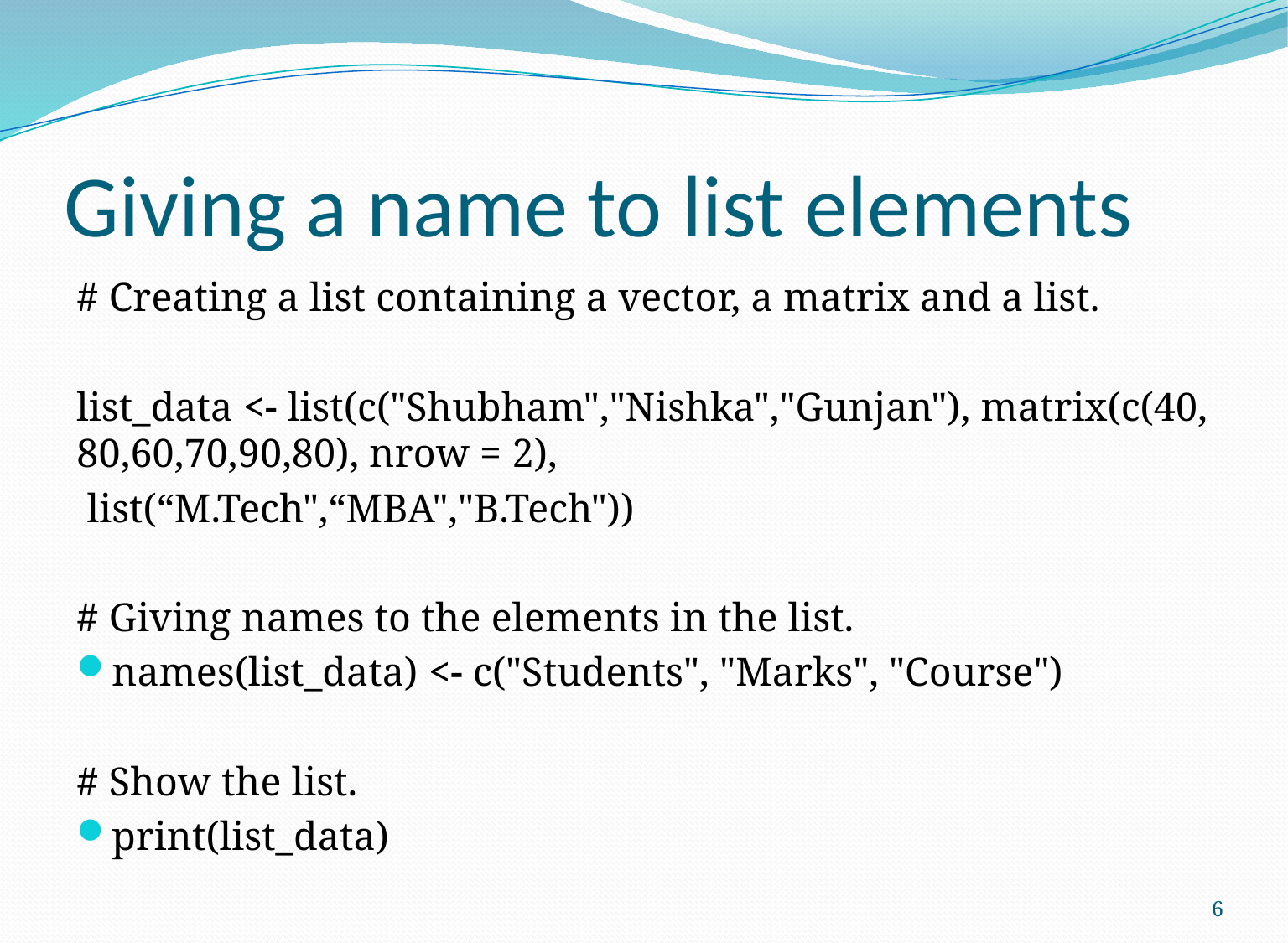

# Giving a name to list elements
# Creating a list containing a vector, a matrix and a list.

list_data <- list(c("Shubham","Nishka","Gunjan"), matrix(c(40,80,60,70,90,80), nrow = 2),
 list(“M.Tech",“MBA","B.Tech"))

# Giving names to the elements in the list.
names(list_data) <- c("Students", "Marks", "Course")

# Show the list.
print(list_data)

6